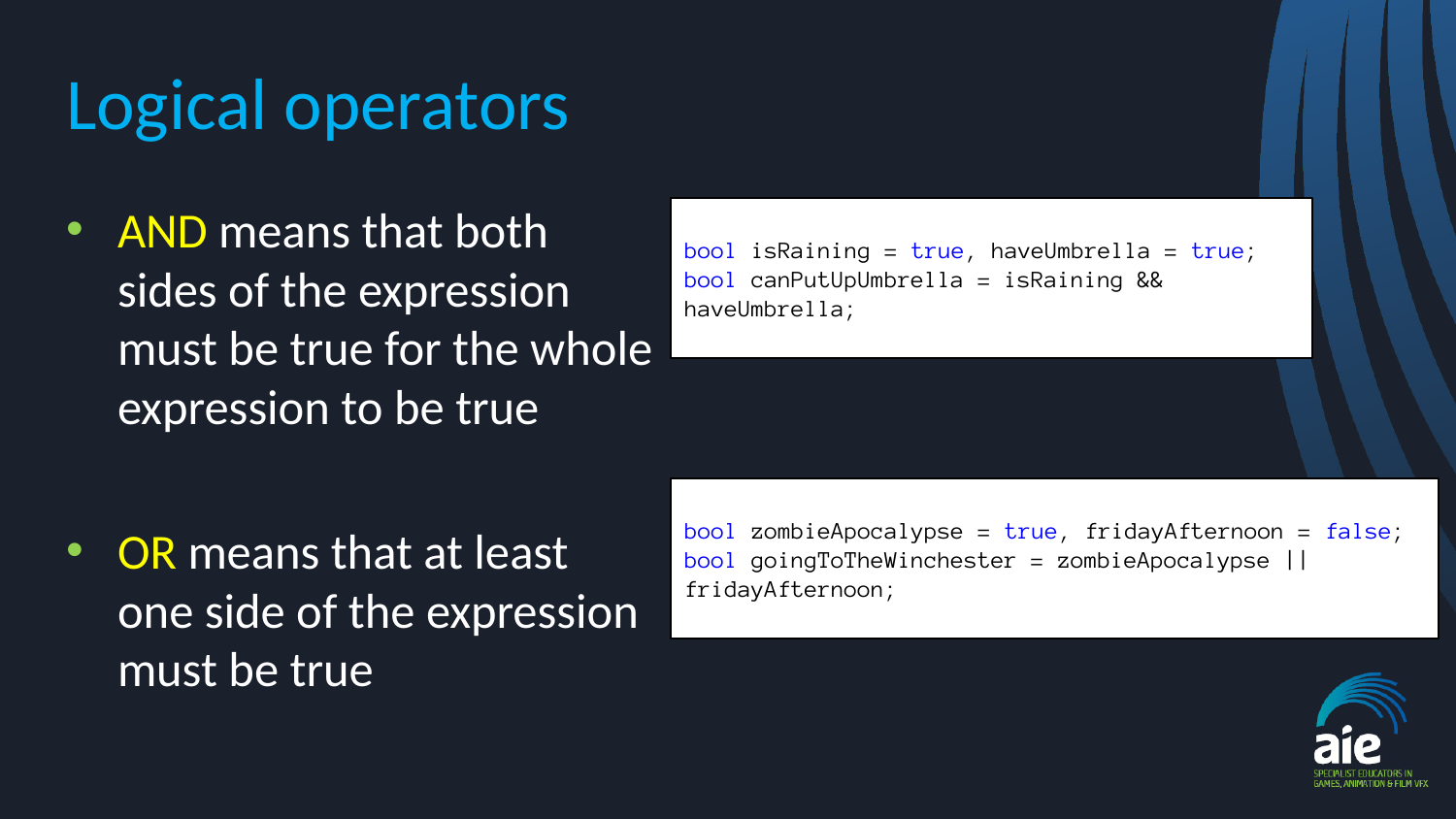

# Logical operators
AND means that both sides of the expression must be true for the whole expression to be true

OR means that at least one side of the expression must be true
bool isRaining = true, haveUmbrella = true;
bool canPutUpUmbrella = isRaining && haveUmbrella;
bool zombieApocalypse = true, fridayAfternoon = false;
bool goingToTheWinchester = zombieApocalypse || fridayAfternoon;